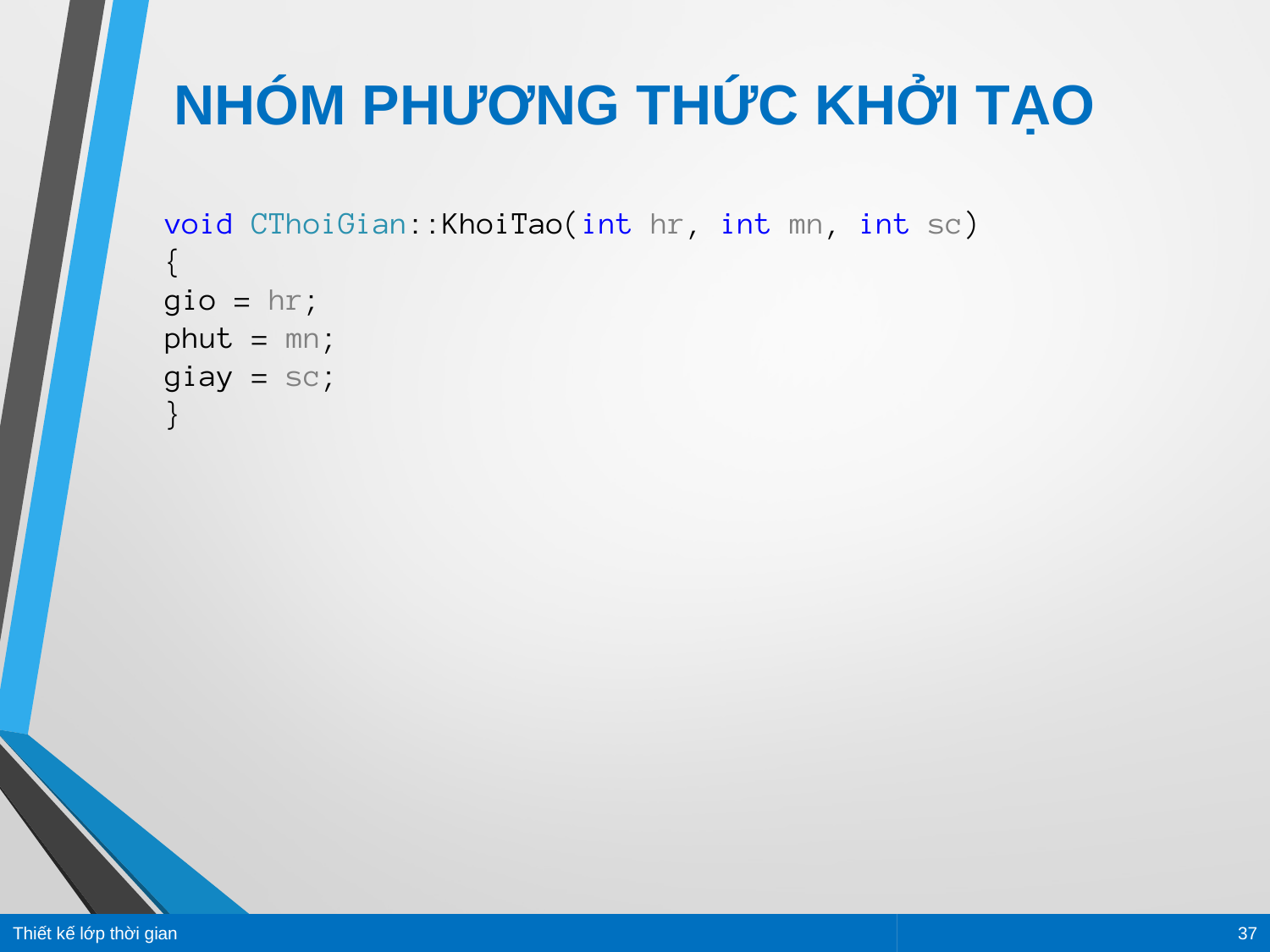

NHÓM PHƯƠNG THỨC KHỞI TẠO
void CThoiGian::KhoiTao(int hr, int mn, int sc)
{
gio = hr;
phut = mn;
giay = sc;
}

Thiết kế lớp thời gian
37